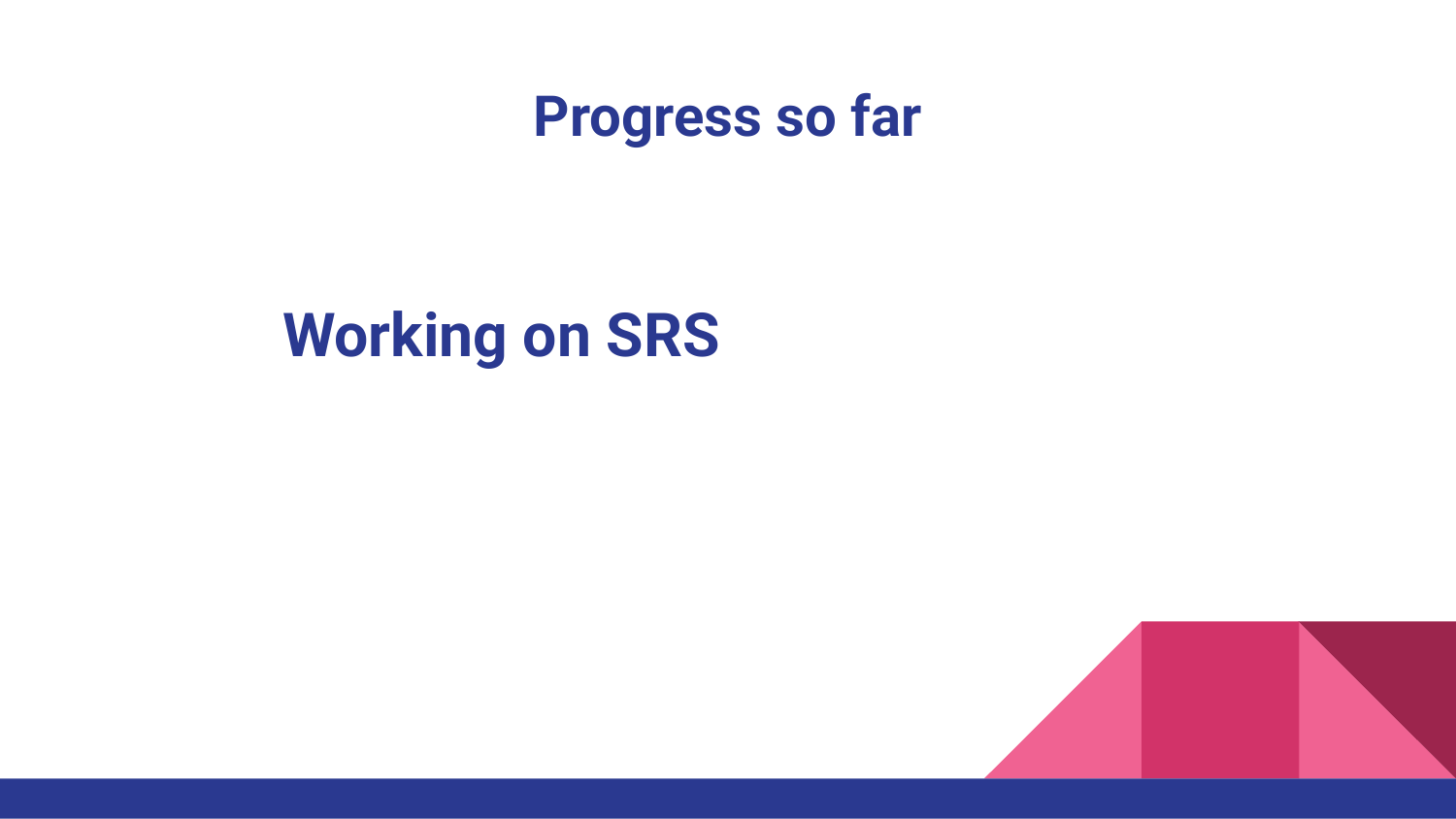

# Progress so far

Working on SRS